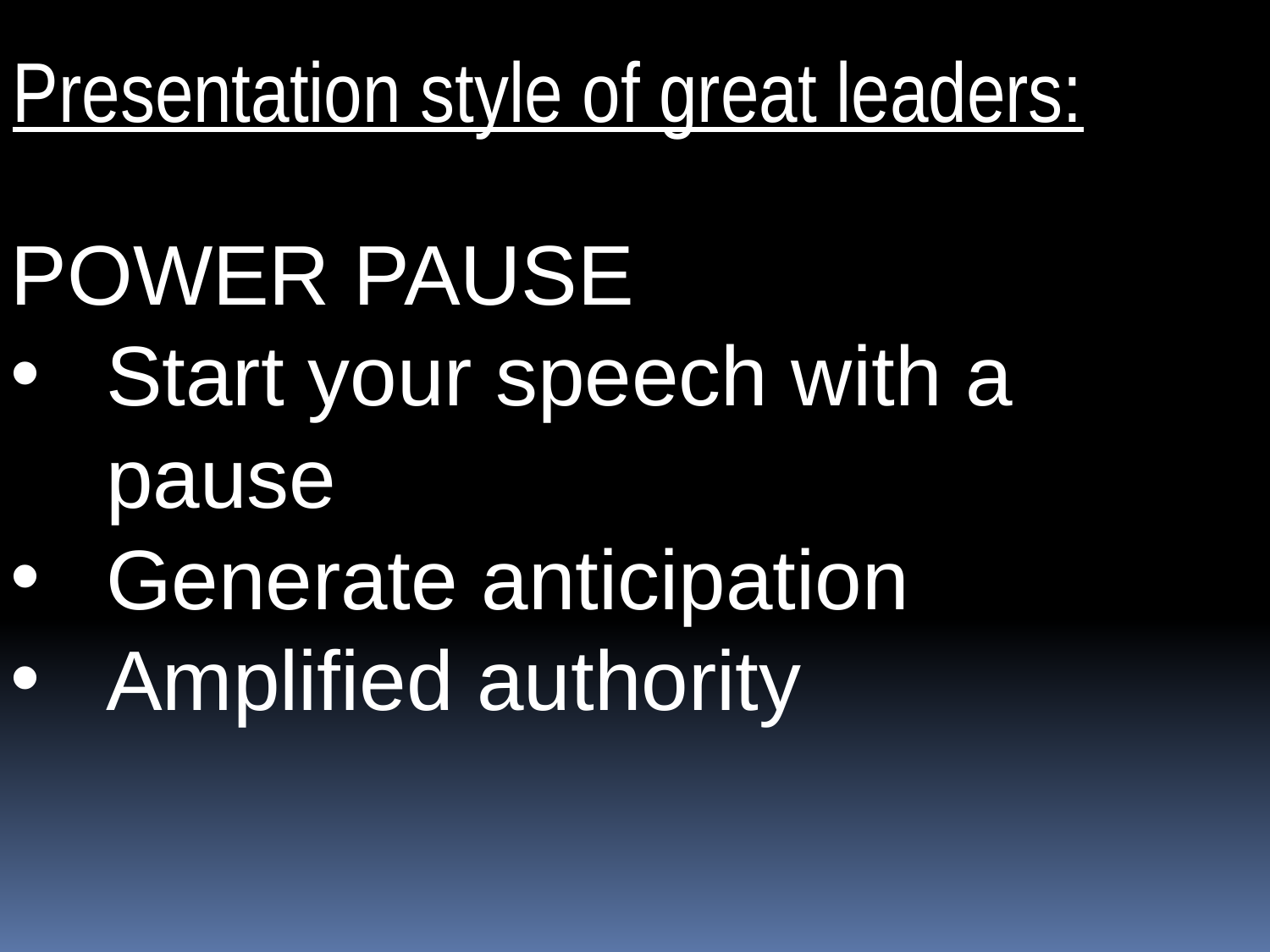

Presentation style of great leaders:
POWER PAUSE
Start your speech with a pause
Generate anticipation
Amplified authority